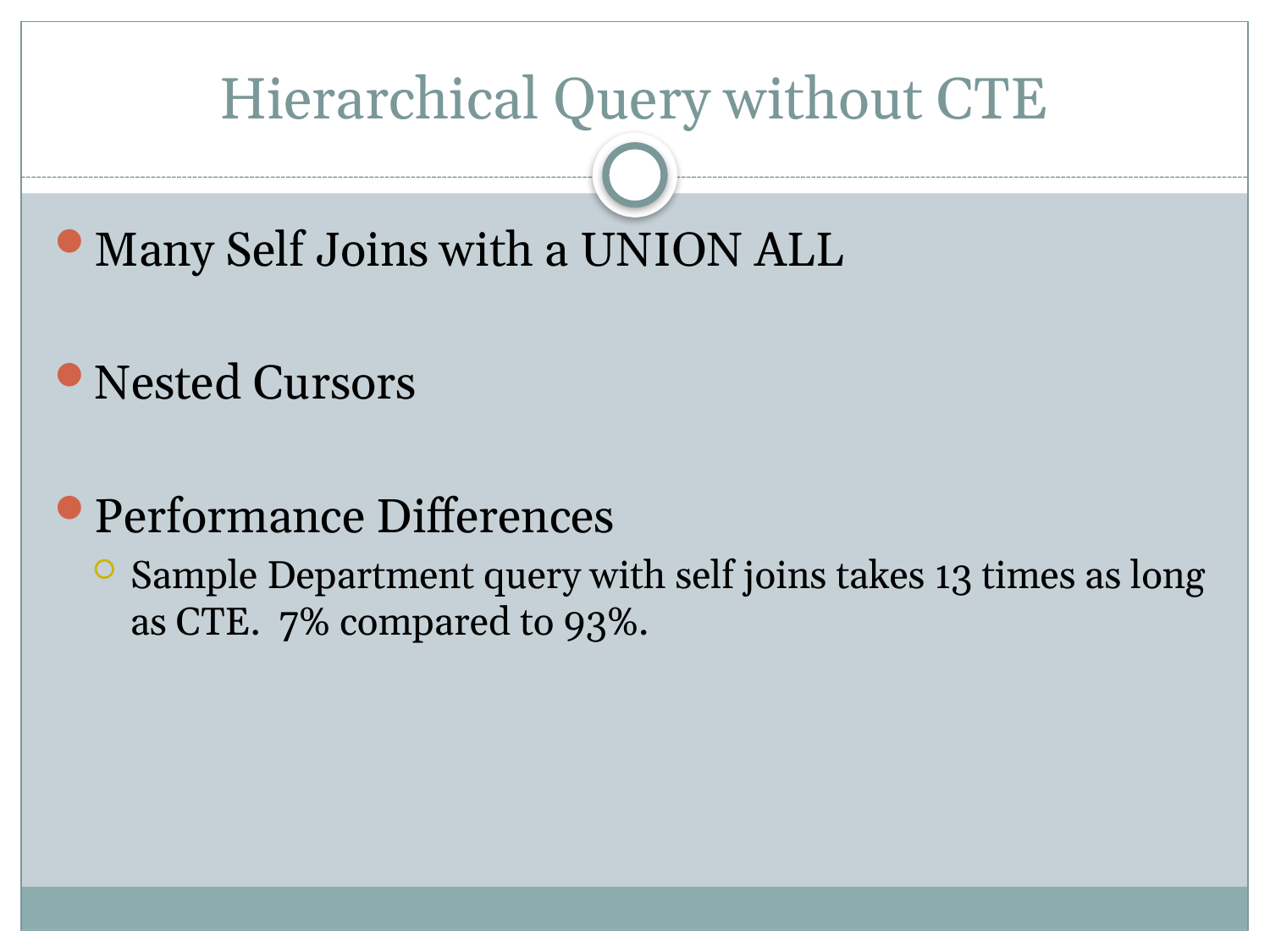

# Hierarchical Query without CTE
Many Self Joins with a UNION ALL

Nested Cursors

Performance Differences
Sample Department query with self joins takes 13 times as long as CTE.  7% compared to 93%.